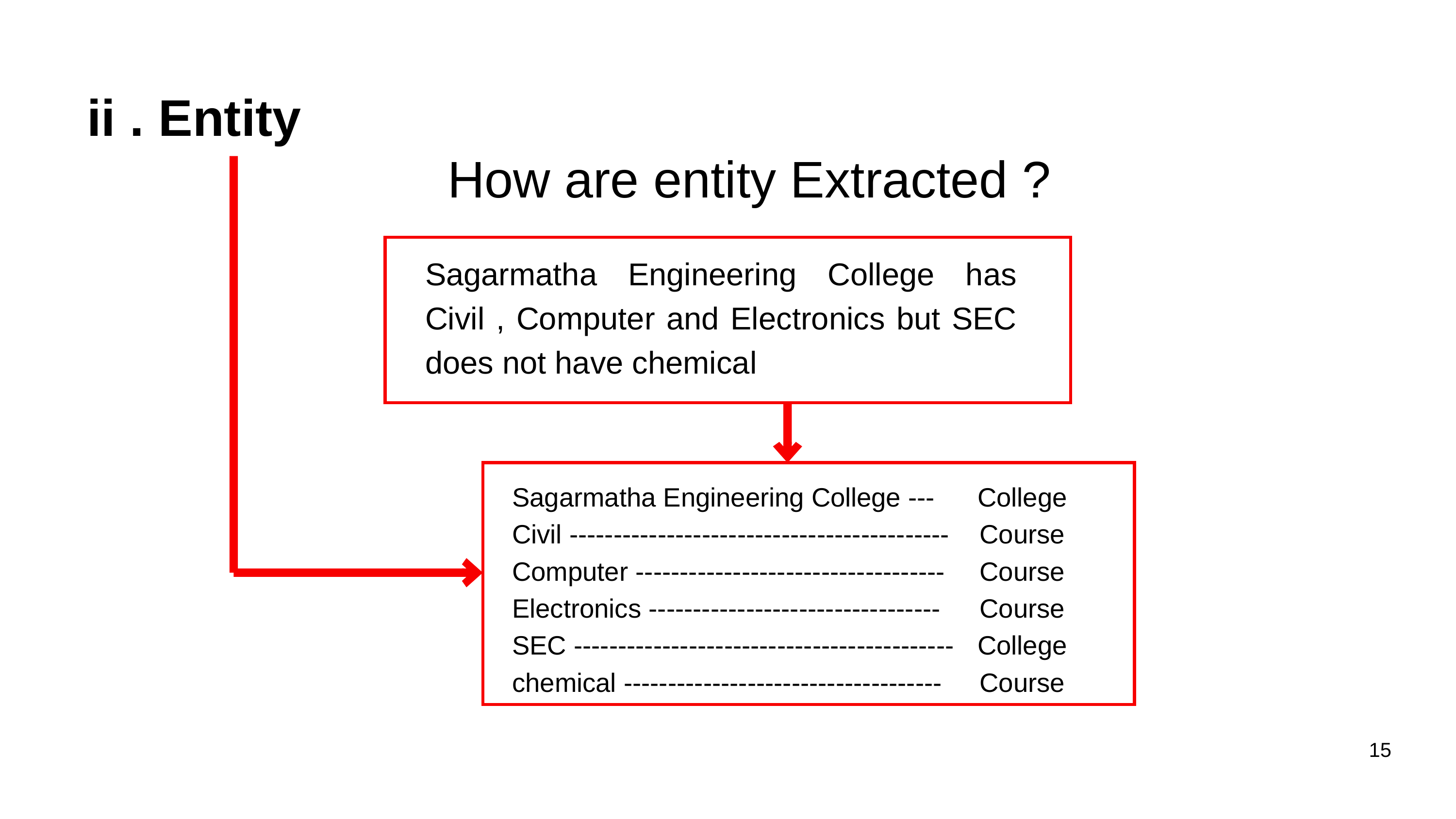

ii . Entity
How are entity Extracted ?

Sagarmatha Engineering College has Civil , Computer and Electronics but SEC does not have chemical

Sagarmatha Engineering College ---
Civil -------------------------------------------
Computer -----------------------------------
Electronics ---------------------------------
SEC -------------------------------------------
chemical ------------------------------------
College
Course
Course
Course
College
Course

15